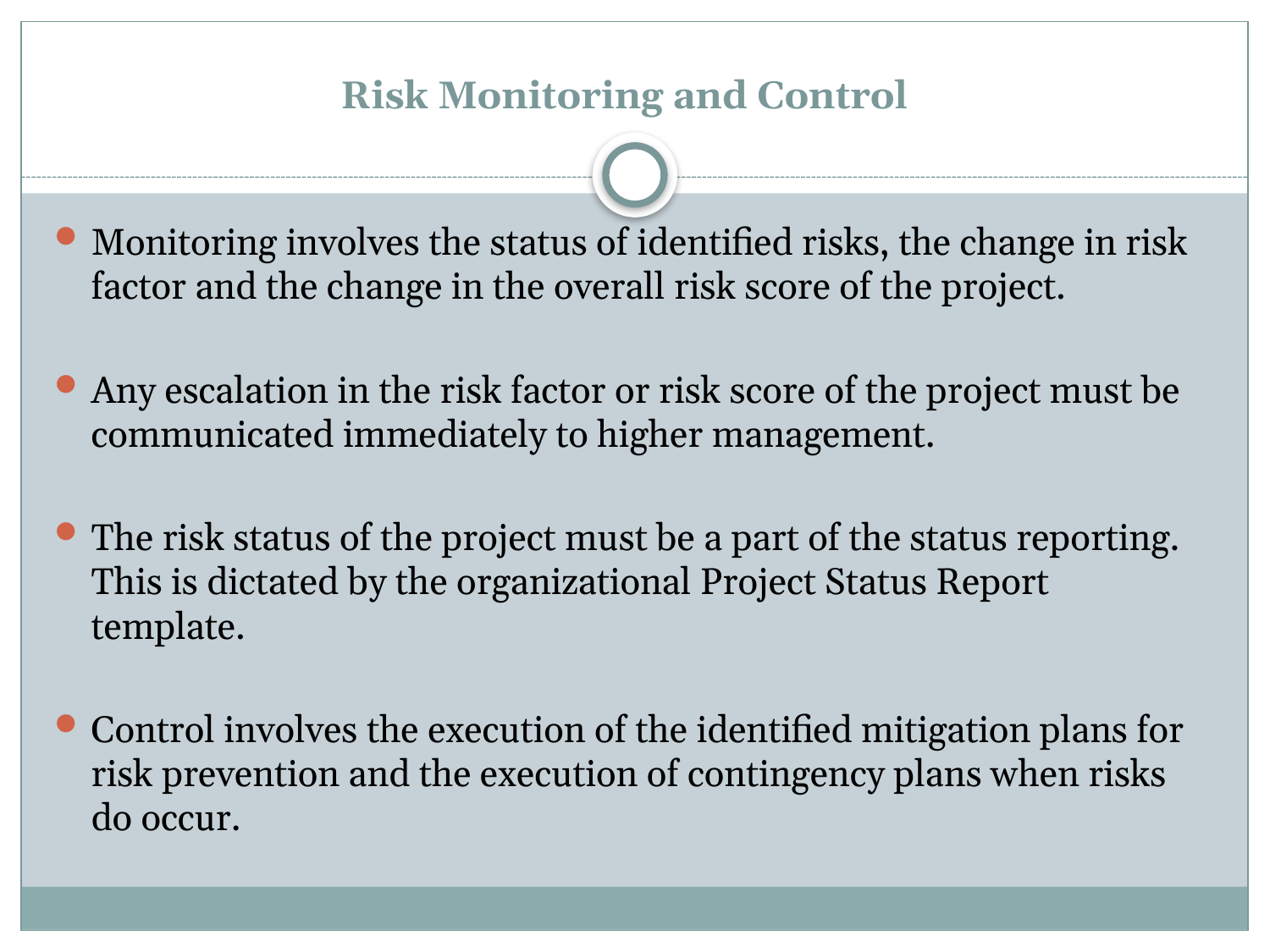

# Risk Monitoring and Control
Monitoring involves the status of identified risks, the change in risk factor and the change in the overall risk score of the project.

Any escalation in the risk factor or risk score of the project must be communicated immediately to higher management.

The risk status of the project must be a part of the status reporting. This is dictated by the organizational Project Status Report template.

Control involves the execution of the identified mitigation plans for risk prevention and the execution of contingency plans when risks do occur.